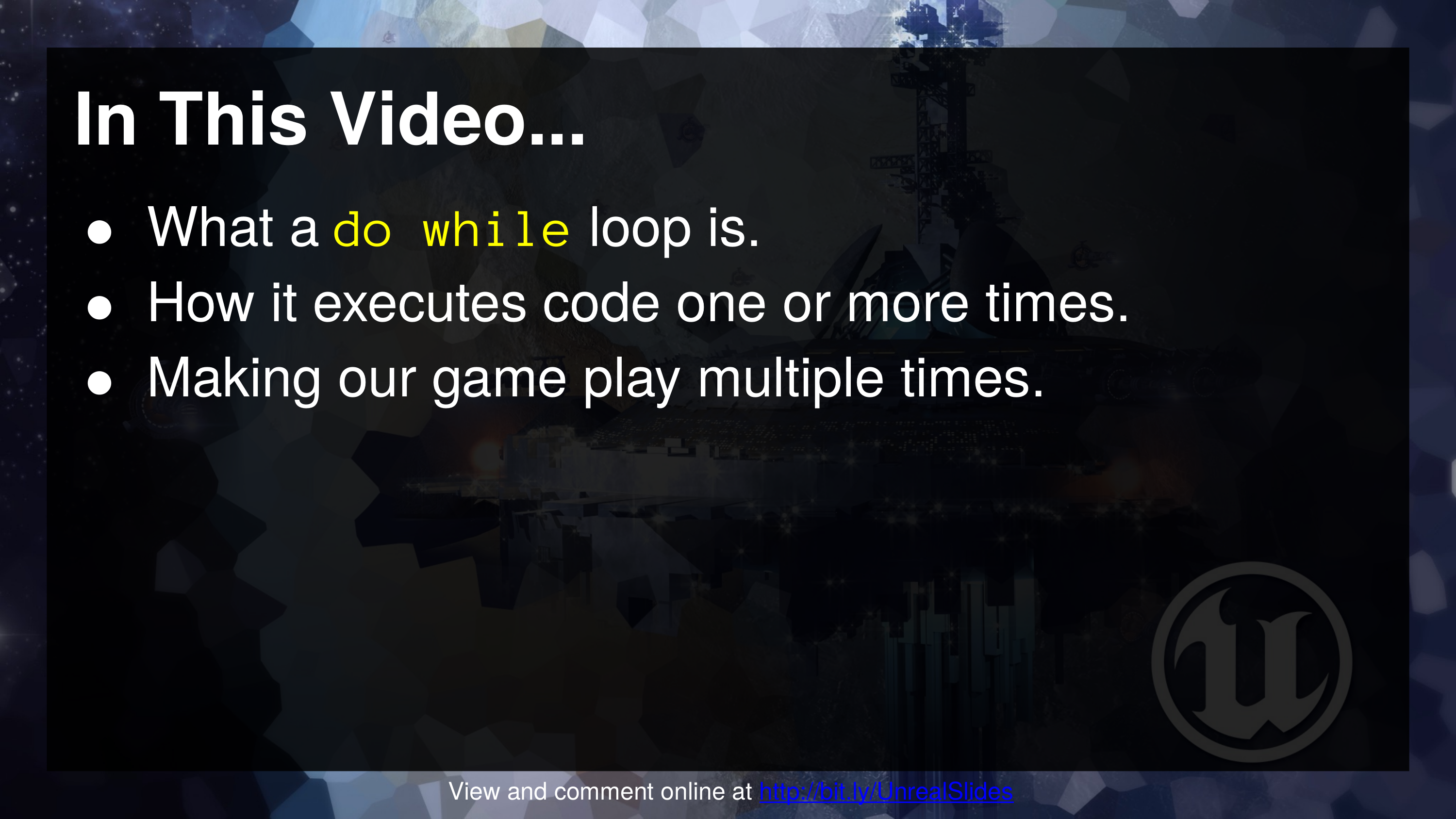

# In This Video...
What a do while loop is.
How it executes code one or more times.
Making our game play multiple times.